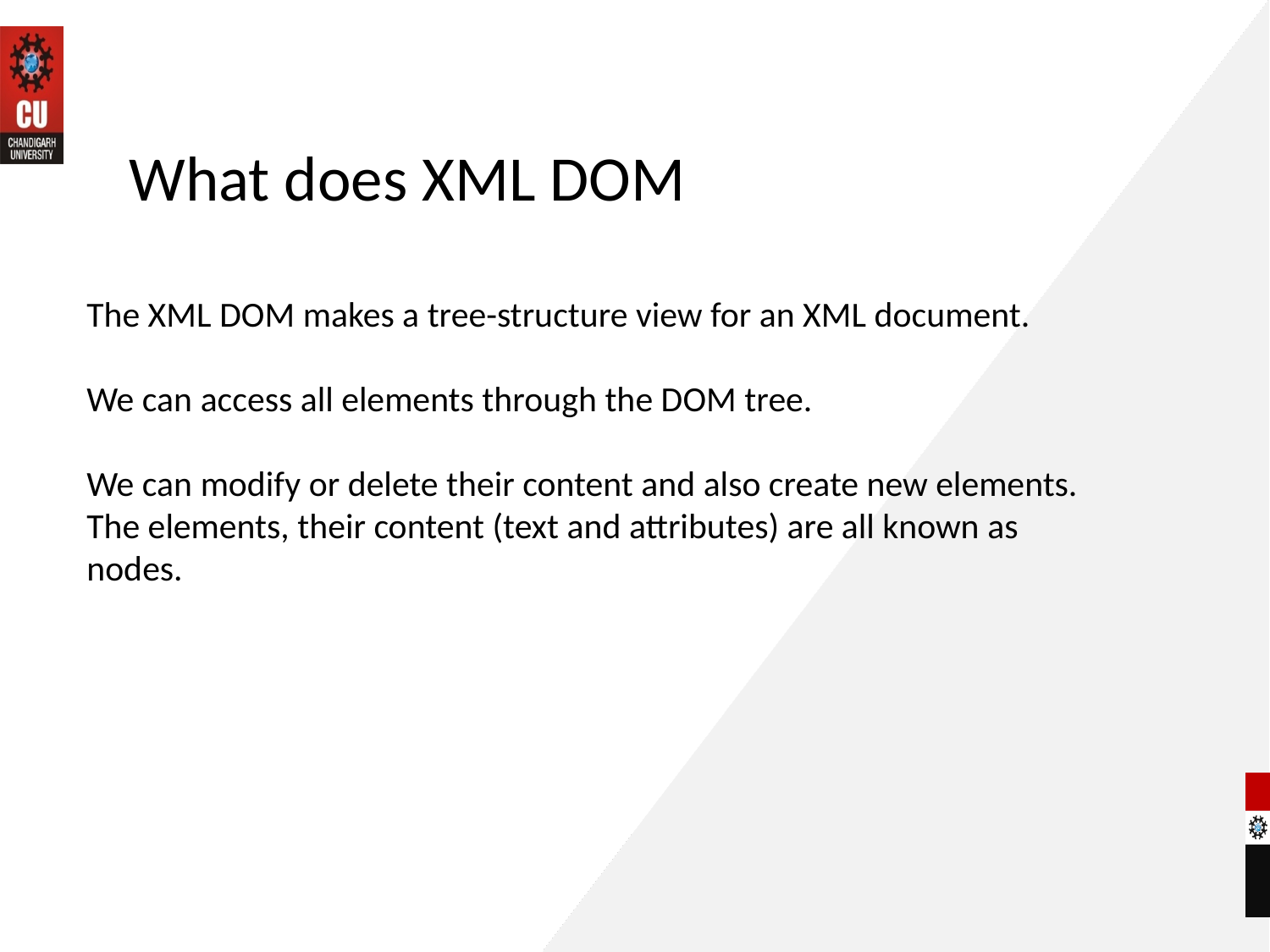

# What does XML DOM
The XML DOM makes a tree-structure view for an XML document.

We can access all elements through the DOM tree.

We can modify or delete their content and also create new elements. The elements, their content (text and attributes) are all known as nodes.